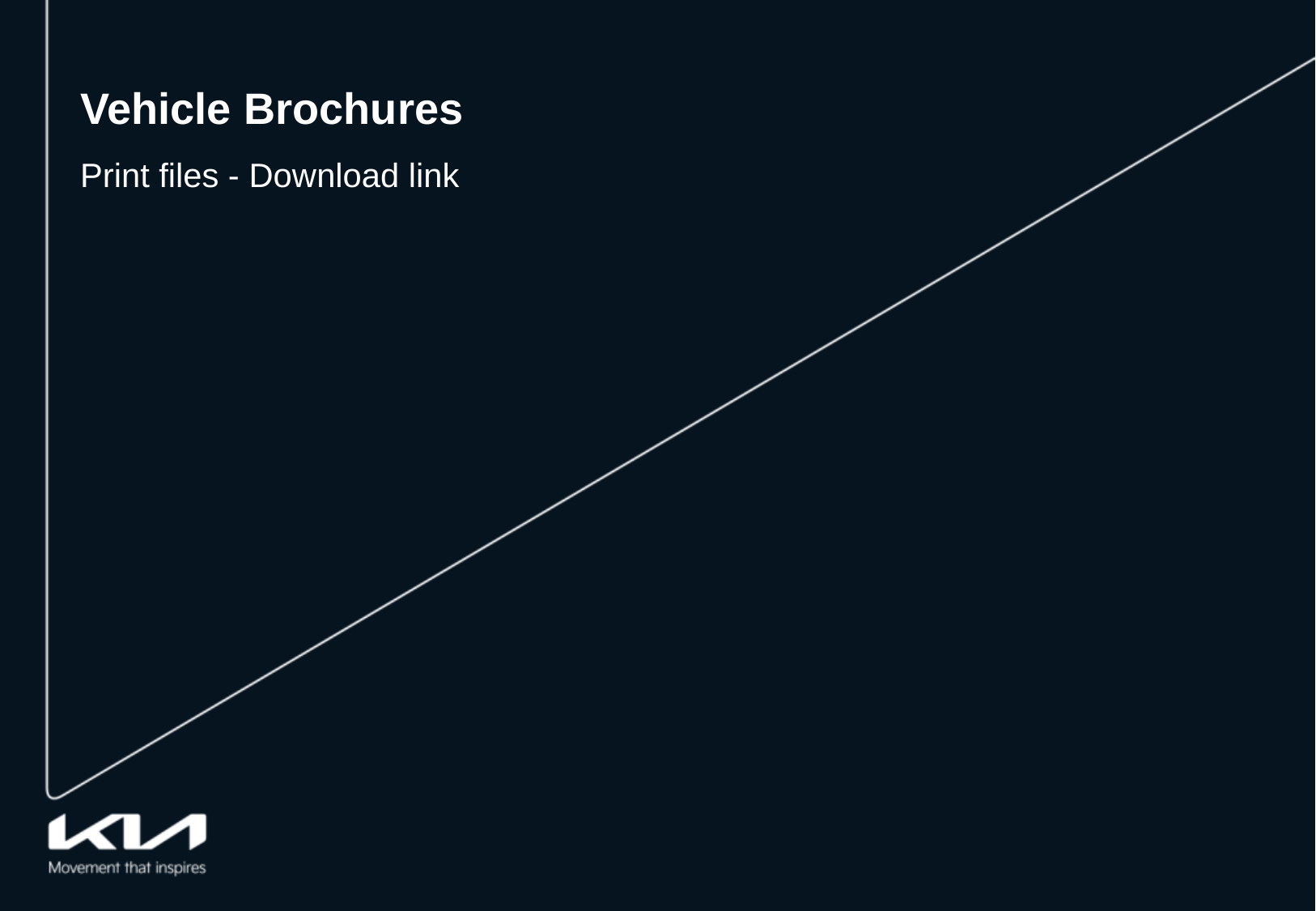

# Vehicle Brochures Print files - Download link